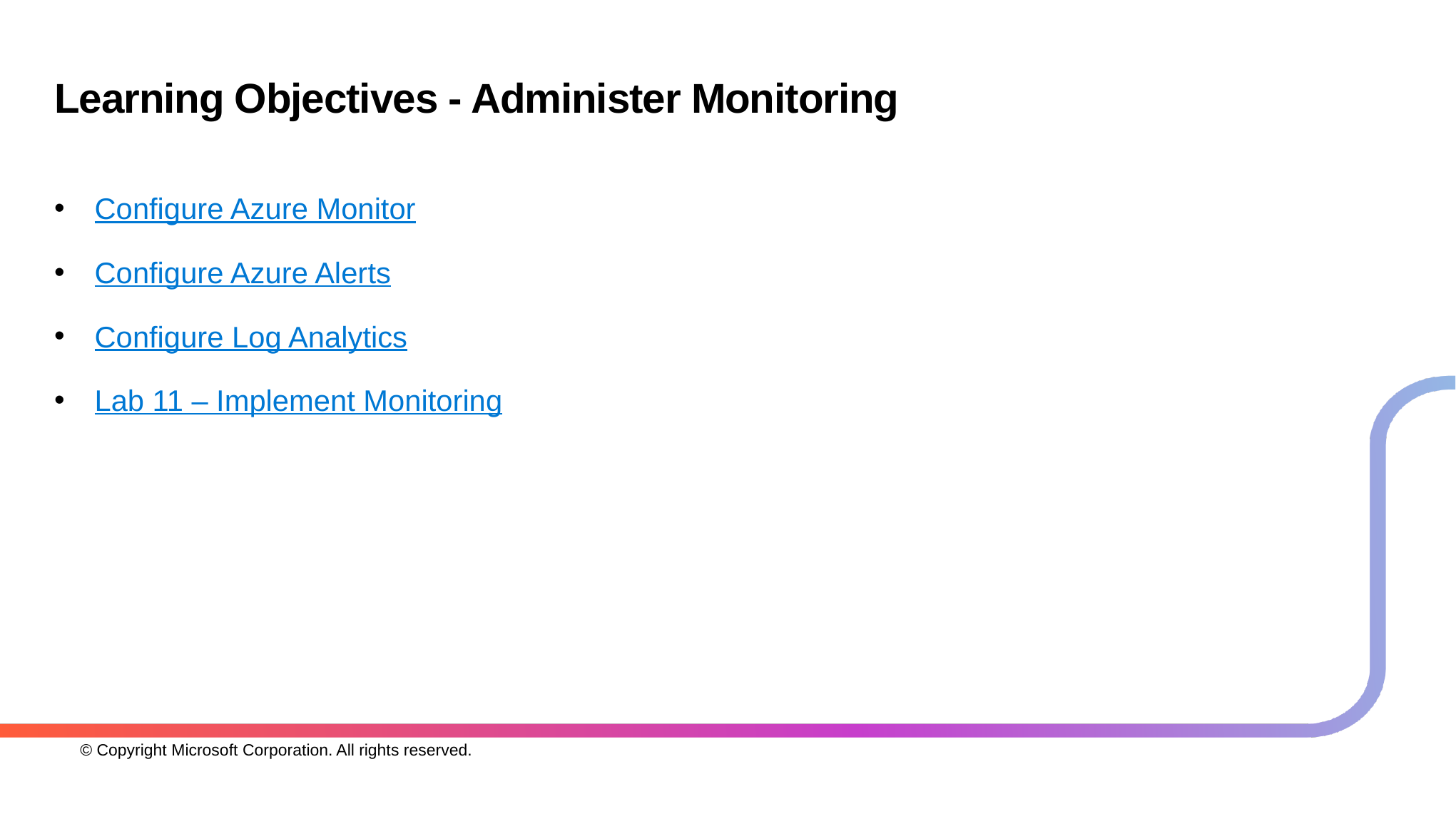

# Learning Objectives - Administer Monitoring
Configure Azure Monitor
Configure Azure Alerts
Configure Log Analytics
Lab 11 – Implement Monitoring